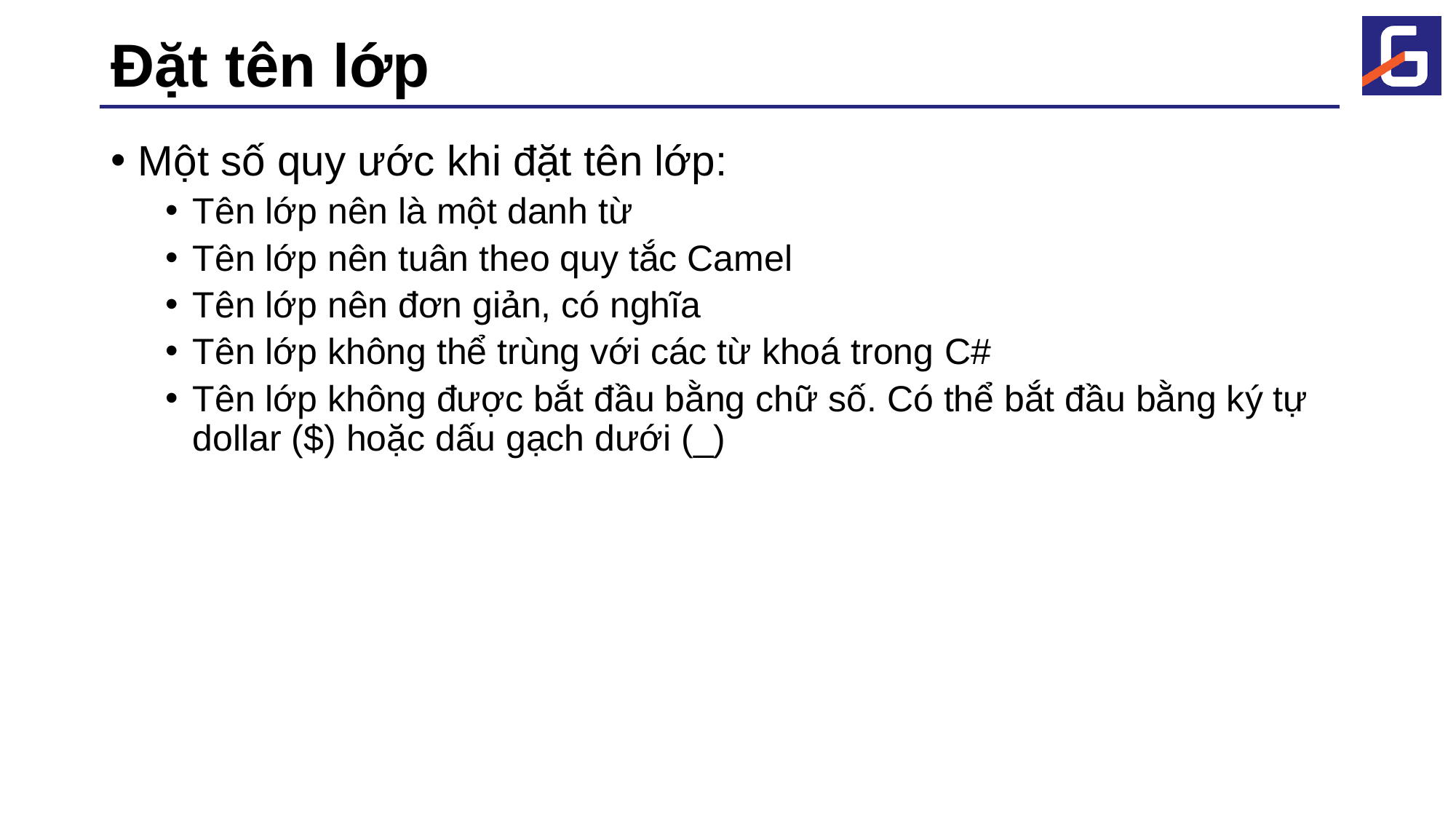

# Đặt tên lớp
Một số quy ước khi đặt tên lớp:
Tên lớp nên là một danh từ
Tên lớp nên tuân theo quy tắc Camel
Tên lớp nên đơn giản, có nghĩa
Tên lớp không thể trùng với các từ khoá trong C#
Tên lớp không được bắt đầu bằng chữ số. Có thể bắt đầu bằng ký tự dollar ($) hoặc dấu gạch dưới (_)